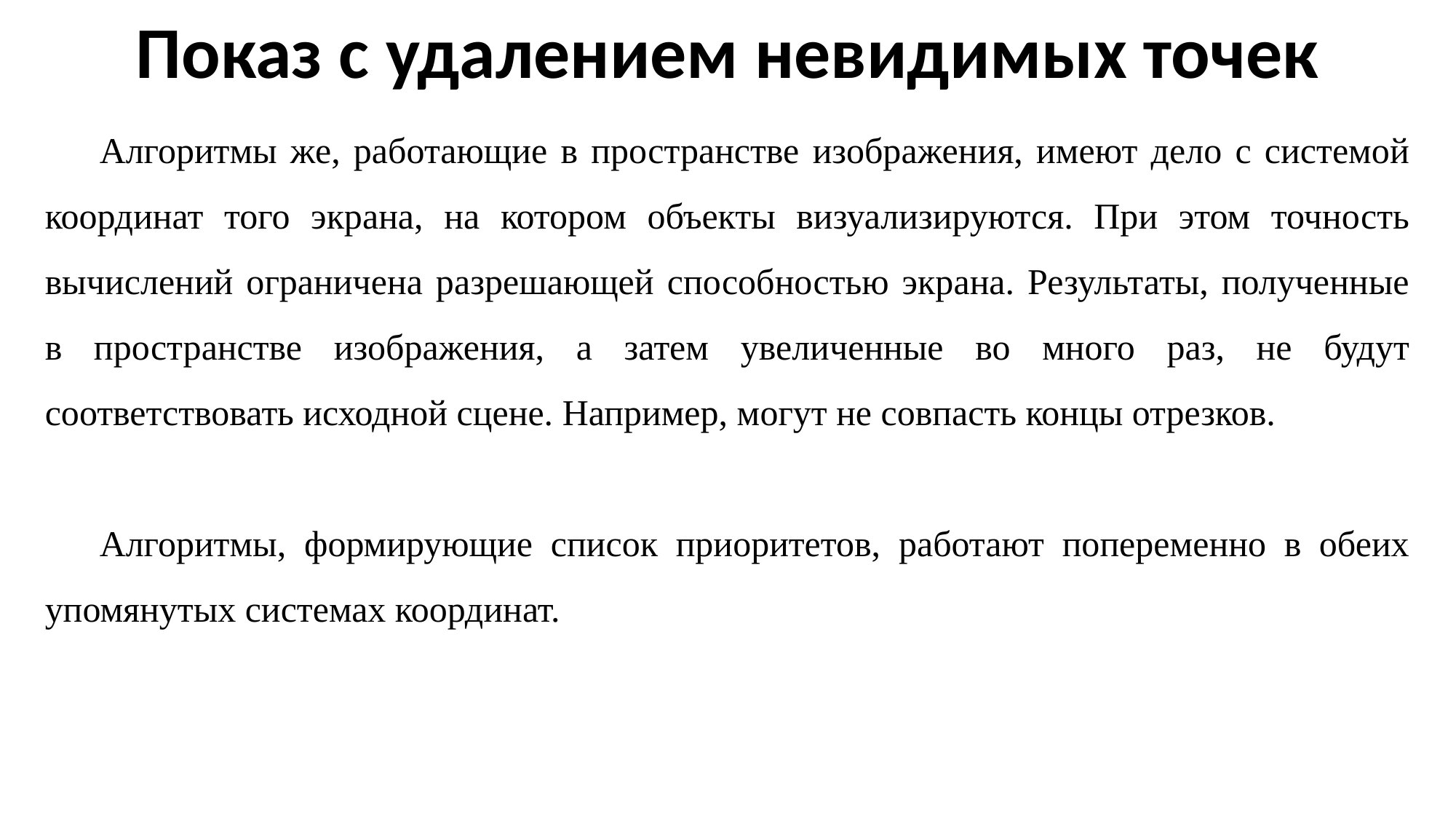

Показ с удалением невидимых точек
Алгоритмы же, работающие в пространстве изображения, имеют дело с системой координат того экрана, на котором объекты визуализируются. При этом точность вычислений ограничена разрешающей способностью экрана. Результаты, полученные в пространстве изображения, а затем увеличенные во много раз, не будут соответствовать исходной сцене. Например, могут не совпасть концы отрезков.

Алгоритмы, формирующие список приоритетов, работают попеременно в обеих упомянутых системах координат.